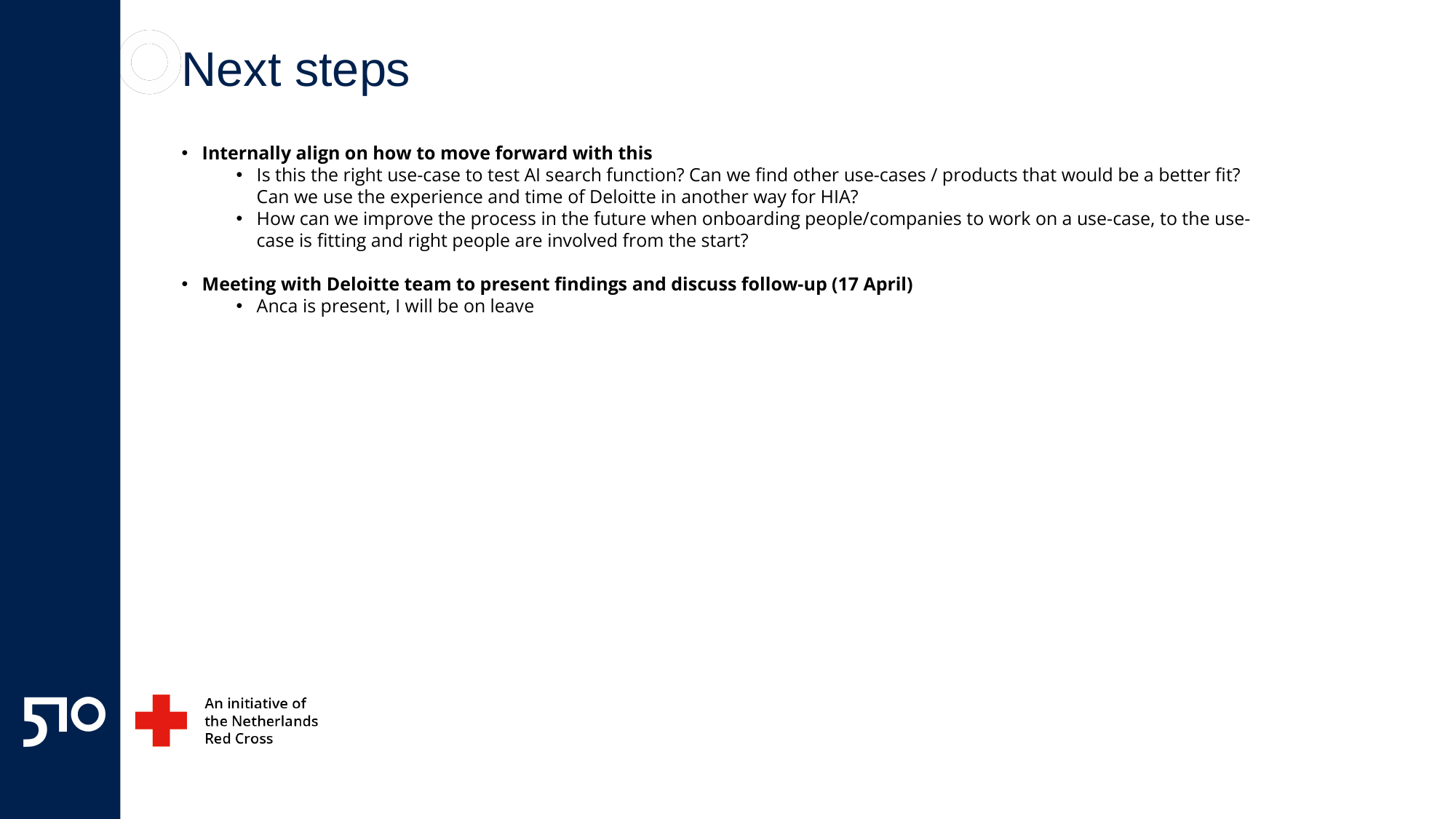

# Next steps
Internally align on how to move forward with this
Is this the right use-case to test AI search function? Can we find other use-cases / products that would be a better fit? Can we use the experience and time of Deloitte in another way for HIA?
How can we improve the process in the future when onboarding people/companies to work on a use-case, to the use-case is fitting and right people are involved from the start?

Meeting with Deloitte team to present findings and discuss follow-up (17 April)
Anca is present, I will be on leave